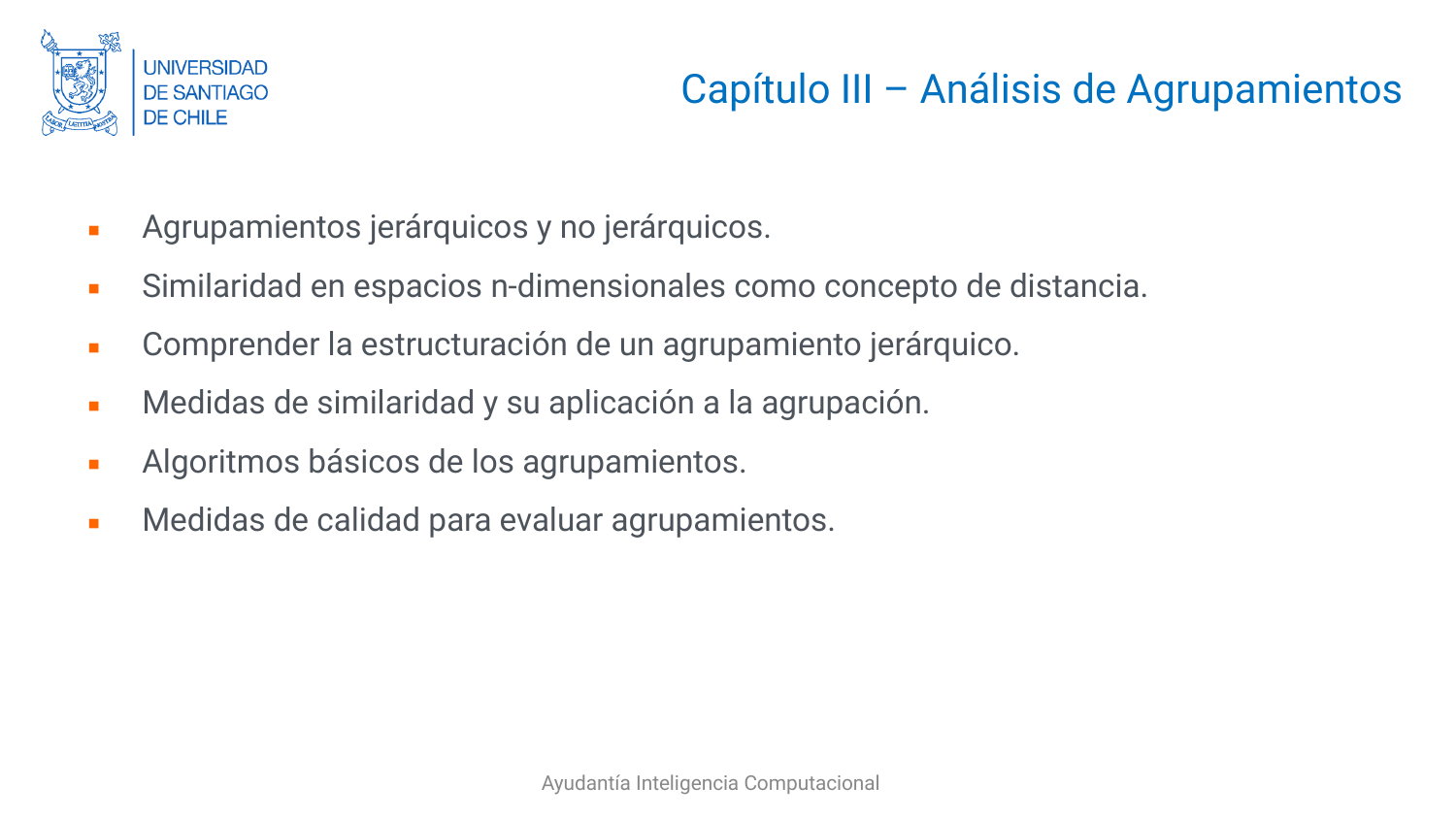

# Capítulo III – Análisis de Agrupamientos
Agrupamientos jerárquicos y no jerárquicos.
Similaridad en espacios n-dimensionales como concepto de distancia.
Comprender la estructuración de un agrupamiento jerárquico.
Medidas de similaridad y su aplicación a la agrupación.
Algoritmos básicos de los agrupamientos.
Medidas de calidad para evaluar agrupamientos.

Ayudantía Inteligencia Computacional